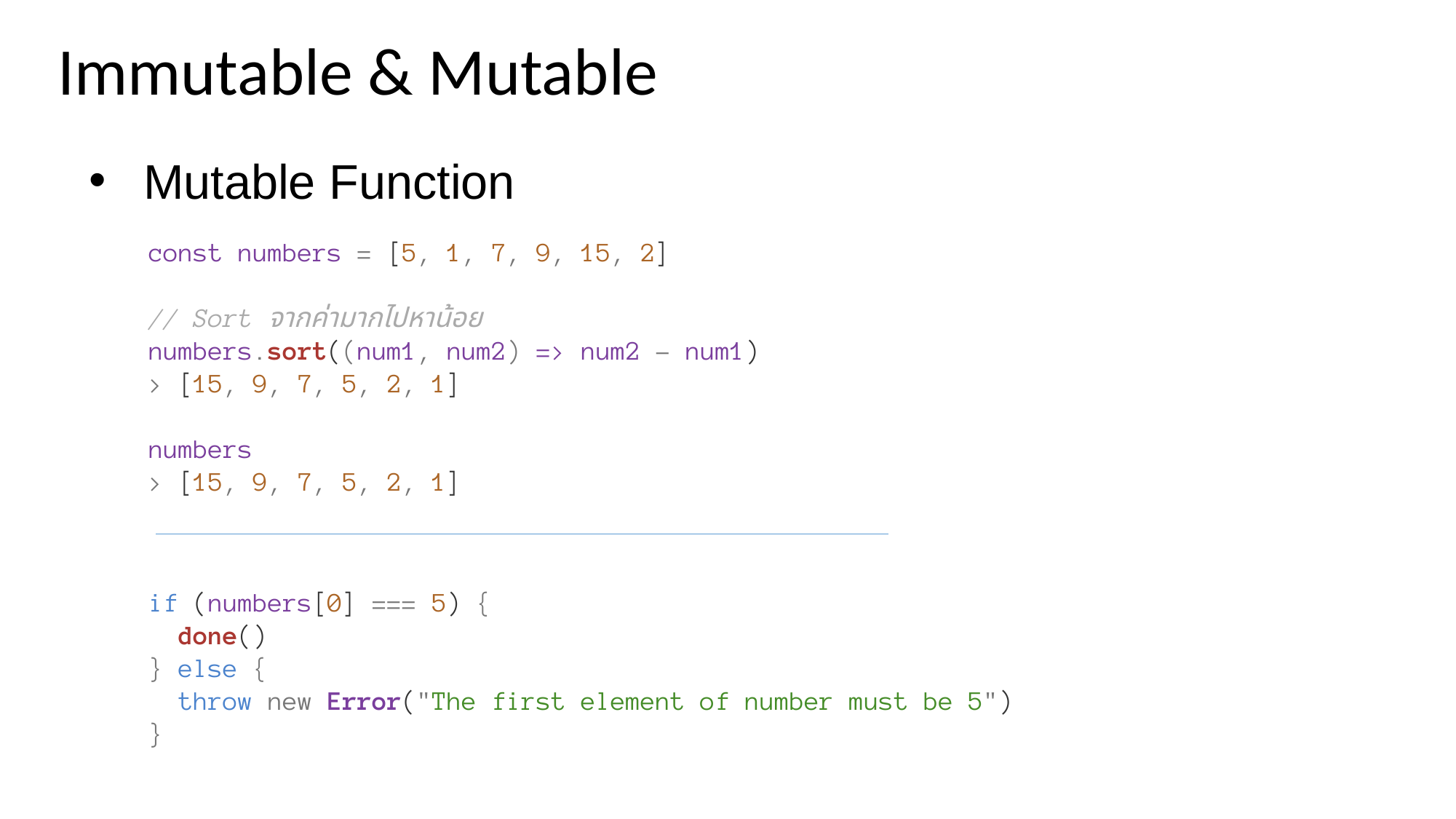

# Immutable & Mutable
Mutable Function
const numbers = [5, 1, 7, 9, 15, 2]
// Sort จากค่ามากไปหาน้อย
numbers.sort((num1, num2) => num2 - num1)
> [15, 9, 7, 5, 2, 1]
numbers
> [15, 9, 7, 5, 2, 1]
if (numbers[0] === 5) {
  done()
} else {
  throw new Error("The first element of number must be 5")
}